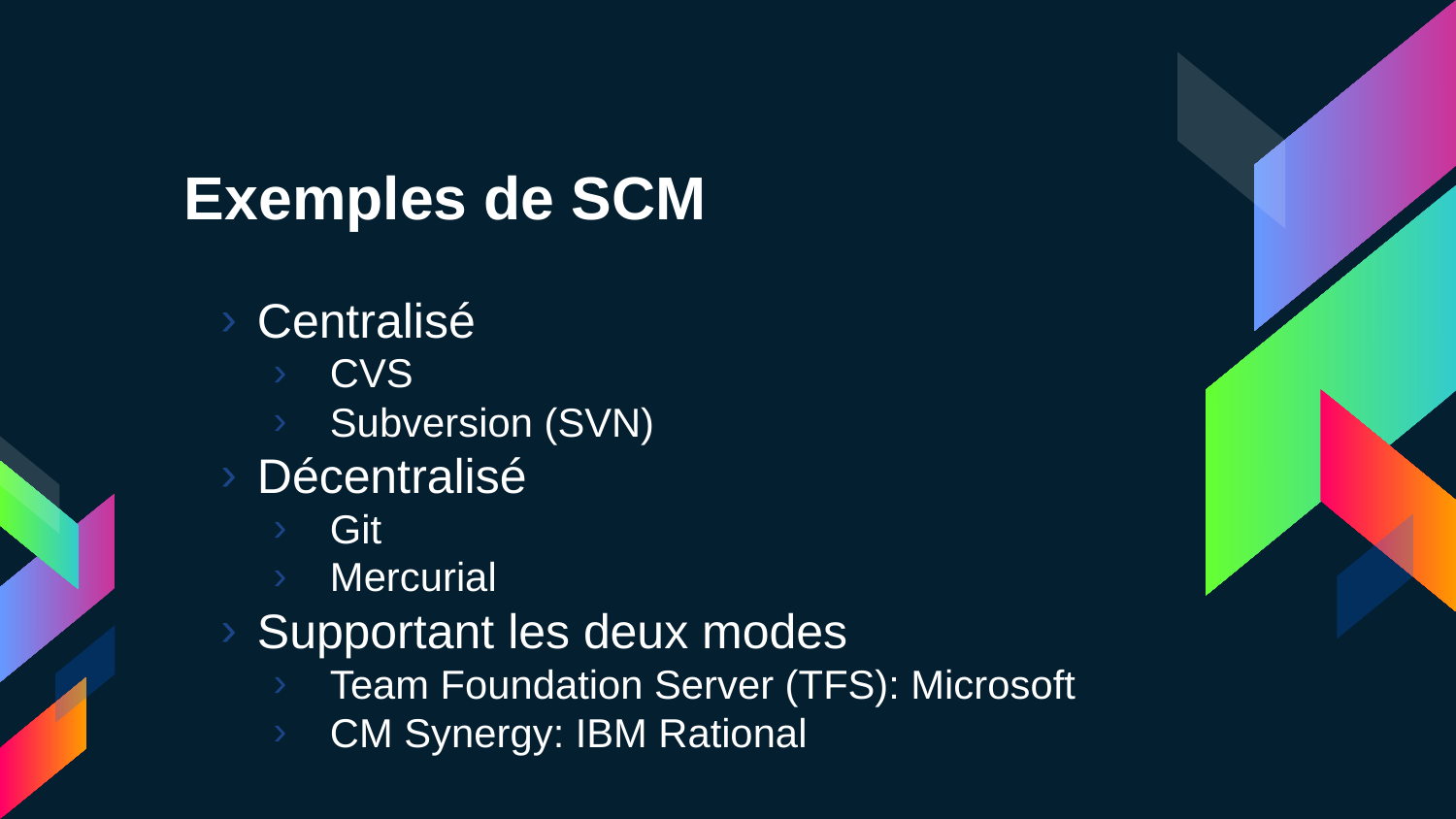

# Exemples de SCM
Centralisé
CVS
Subversion (SVN)
Décentralisé
Git
Mercurial
Supportant les deux modes
Team Foundation Server (TFS): Microsoft
CM Synergy: IBM Rational